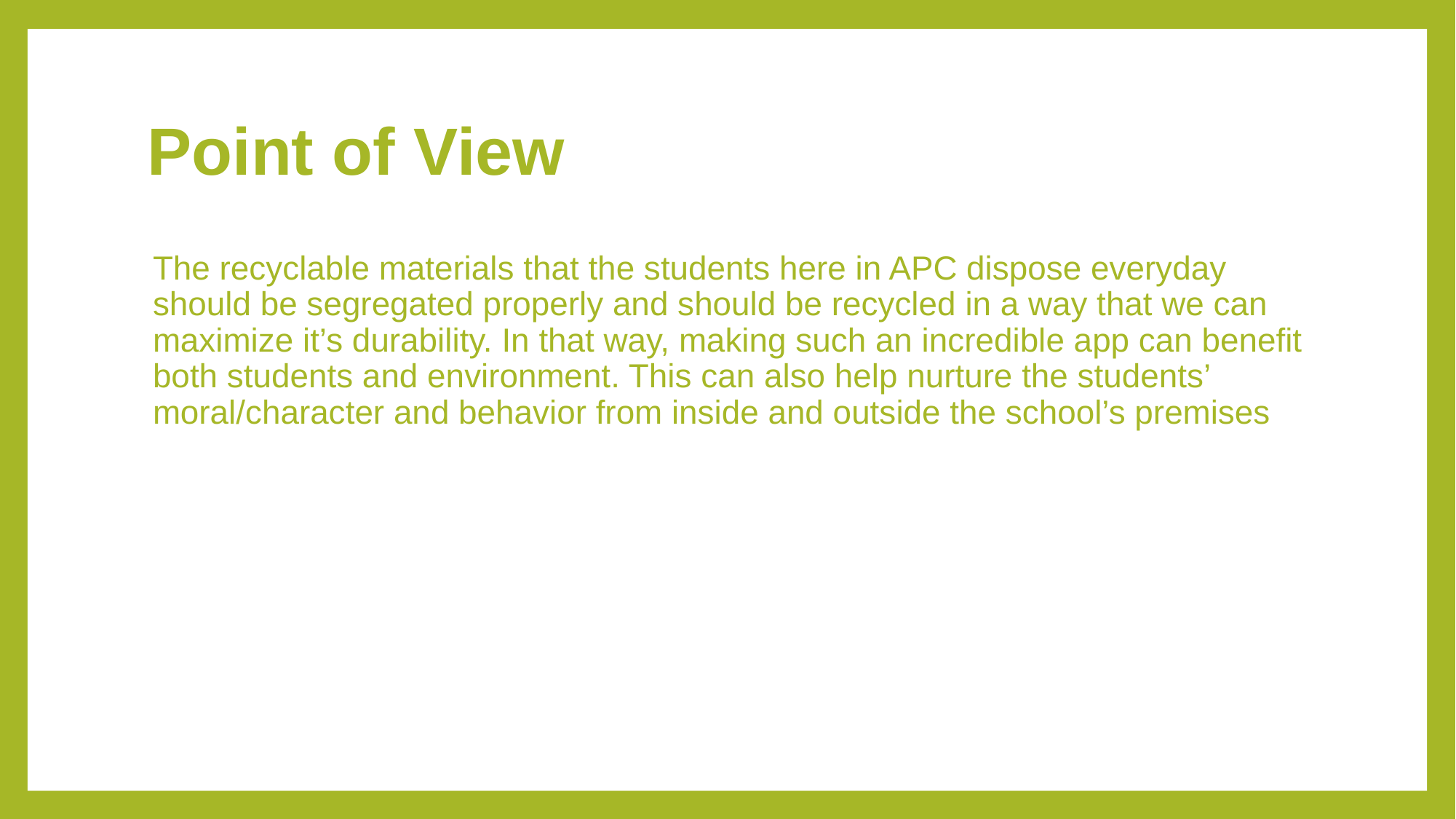

# Point of View

The recyclable materials that the students here in APC dispose everyday should be segregated properly and should be recycled in a way that we can maximize it’s durability. In that way, making such an incredible app can benefit both students and environment. This can also help nurture the students’ moral/character and behavior from inside and outside the school’s premises